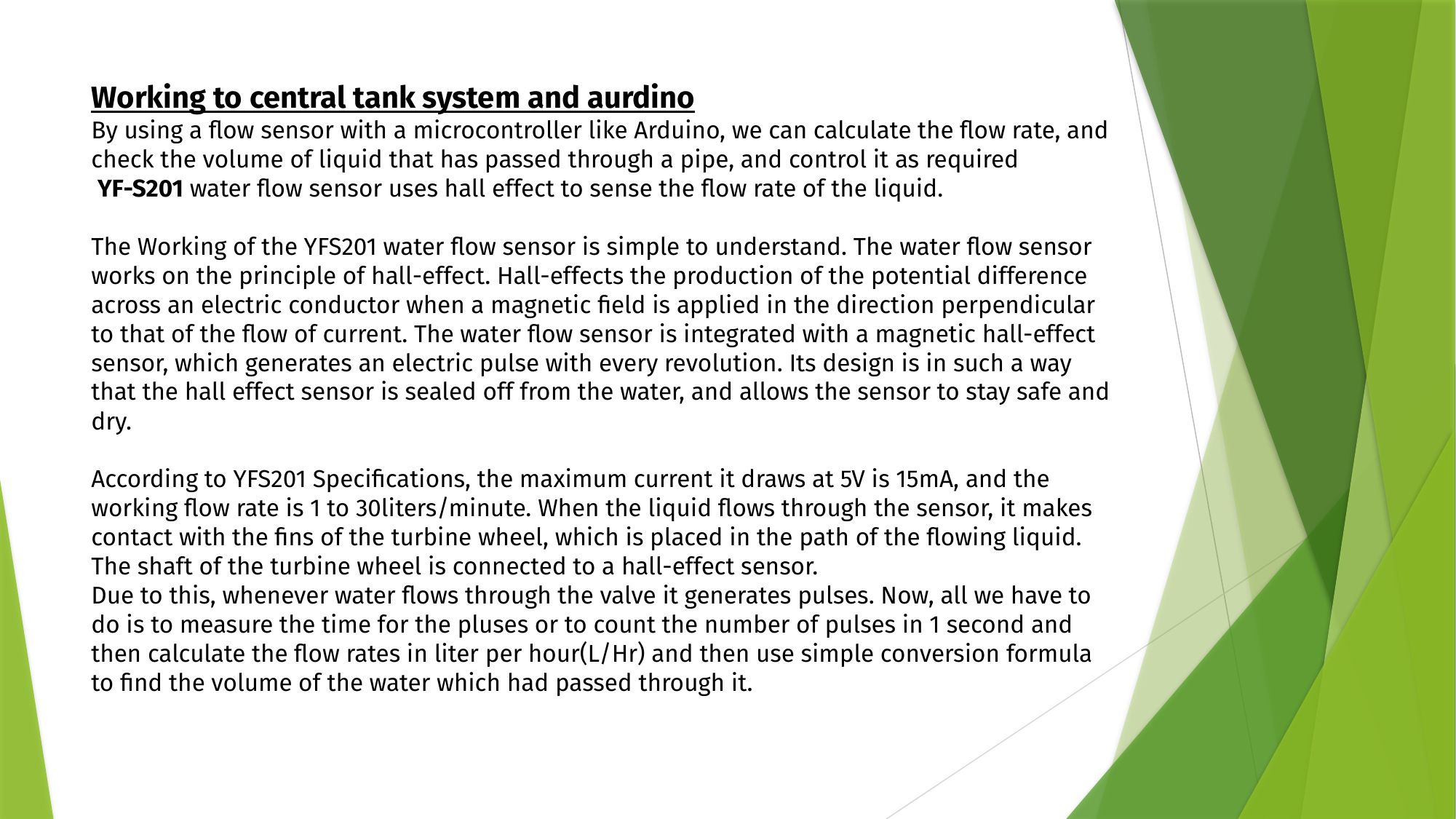

#
Working to central tank system and aurdino
By using a flow sensor with a microcontroller like Arduino, we can calculate the flow rate, and check the volume of liquid that has passed through a pipe, and control it as required
 YF-S201 water flow sensor uses hall effect to sense the flow rate of the liquid.

The Working of the YFS201 water flow sensor is simple to understand. The water flow sensor works on the principle of hall-effect. Hall-effects the production of the potential difference across an electric conductor when a magnetic field is applied in the direction perpendicular to that of the flow of current. The water flow sensor is integrated with a magnetic hall-effect sensor, which generates an electric pulse with every revolution. Its design is in such a way that the hall effect sensor is sealed off from the water, and allows the sensor to stay safe and dry.

According to YFS201 Specifications, the maximum current it draws at 5V is 15mA, and the working flow rate is 1 to 30liters/minute. When the liquid flows through the sensor, it makes contact with the fins of the turbine wheel, which is placed in the path of the flowing liquid. The shaft of the turbine wheel is connected to a hall-effect sensor.
Due to this, whenever water flows through the valve it generates pulses. Now, all we have to do is to measure the time for the pluses or to count the number of pulses in 1 second and then calculate the flow rates in liter per hour(L/Hr) and then use simple conversion formula to find the volume of the water which had passed through it.